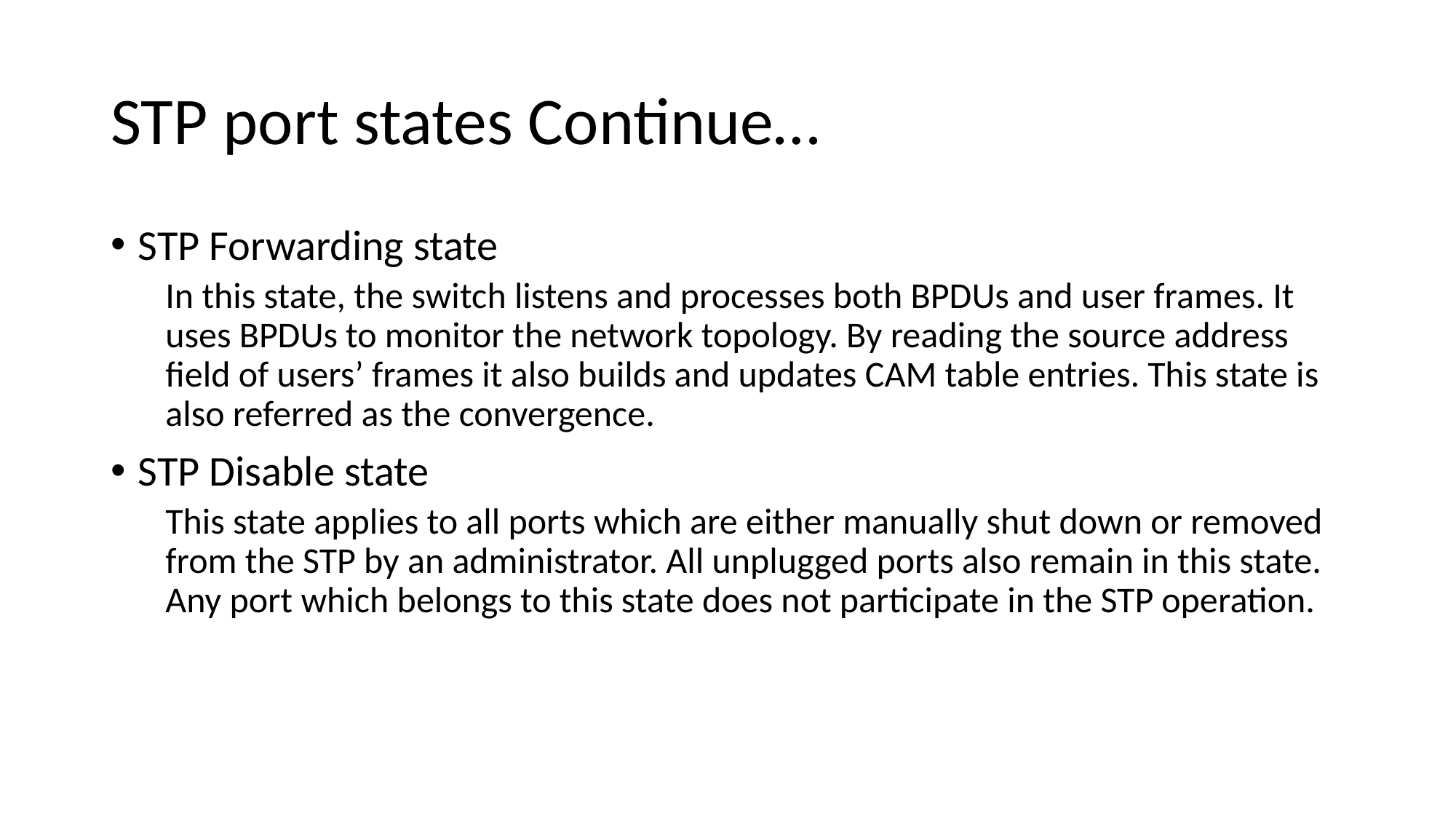

# STP port states Continue…
STP Forwarding state
In this state, the switch listens and processes both BPDUs and user frames. It uses BPDUs to monitor the network topology. By reading the source address field of users’ frames it also builds and updates CAM table entries. This state is also referred as the convergence.
STP Disable state
This state applies to all ports which are either manually shut down or removed from the STP by an administrator. All unplugged ports also remain in this state. Any port which belongs to this state does not participate in the STP operation.